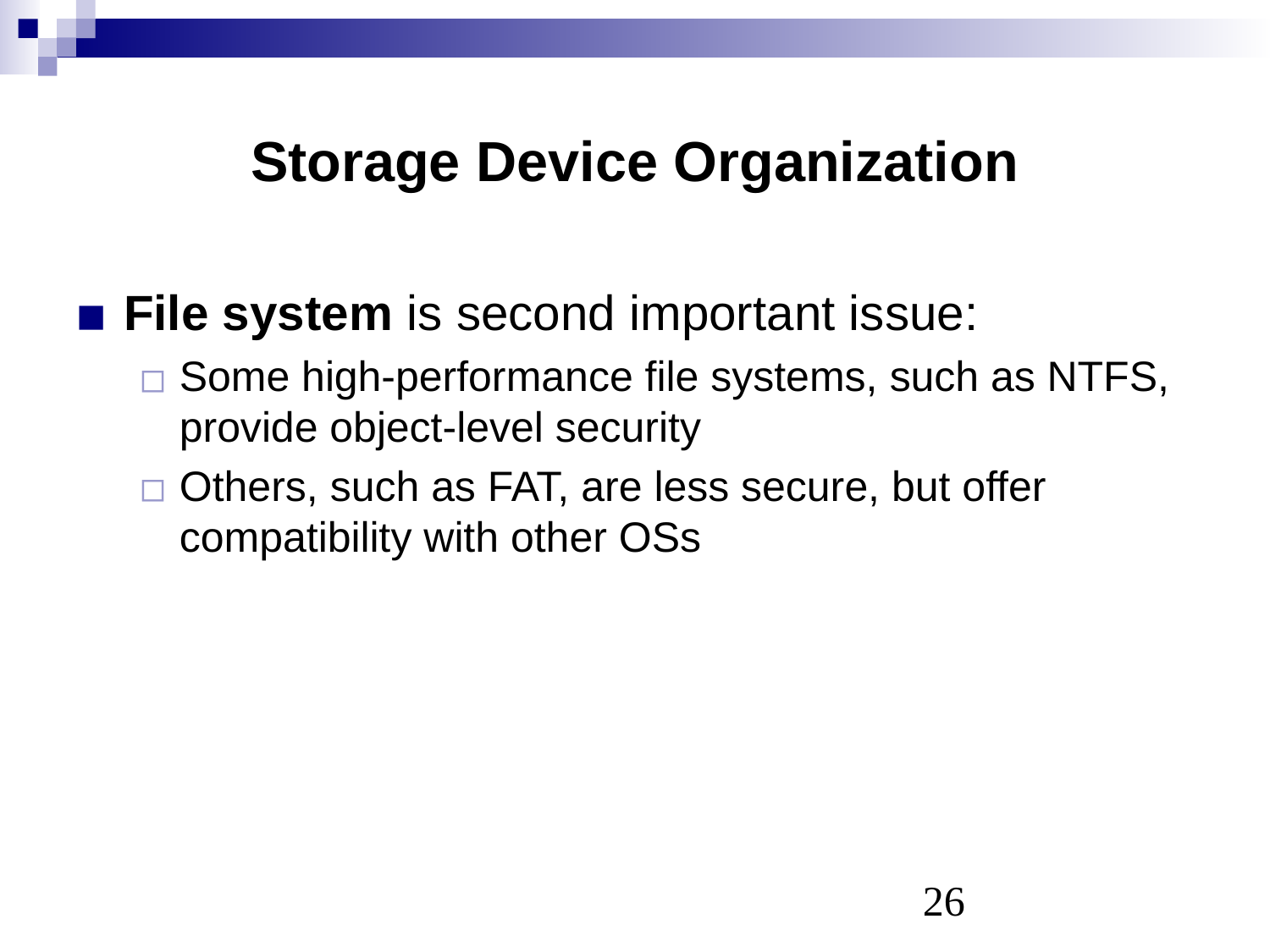

# Storage Device Organization
File system is second important issue:
Some high-performance file systems, such as NTFS,  provide object-level security
Others, such as FAT, are less secure, but offer compatibility with other OSs
26